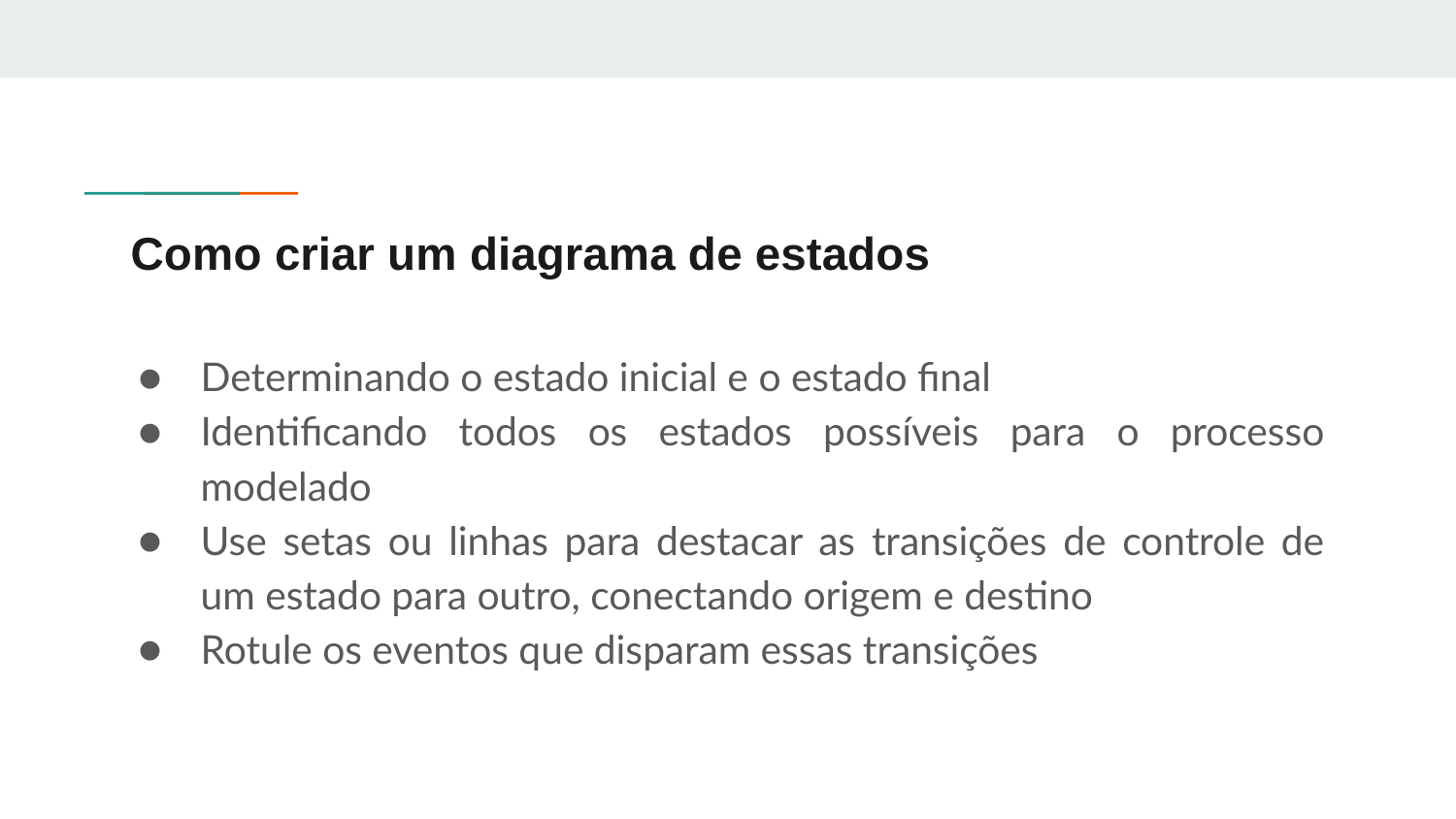

# Como criar um diagrama de estados
Determinando o estado inicial e o estado final
Identificando todos os estados possíveis para o processo modelado
Use setas ou linhas para destacar as transições de controle de um estado para outro, conectando origem e destino
Rotule os eventos que disparam essas transições